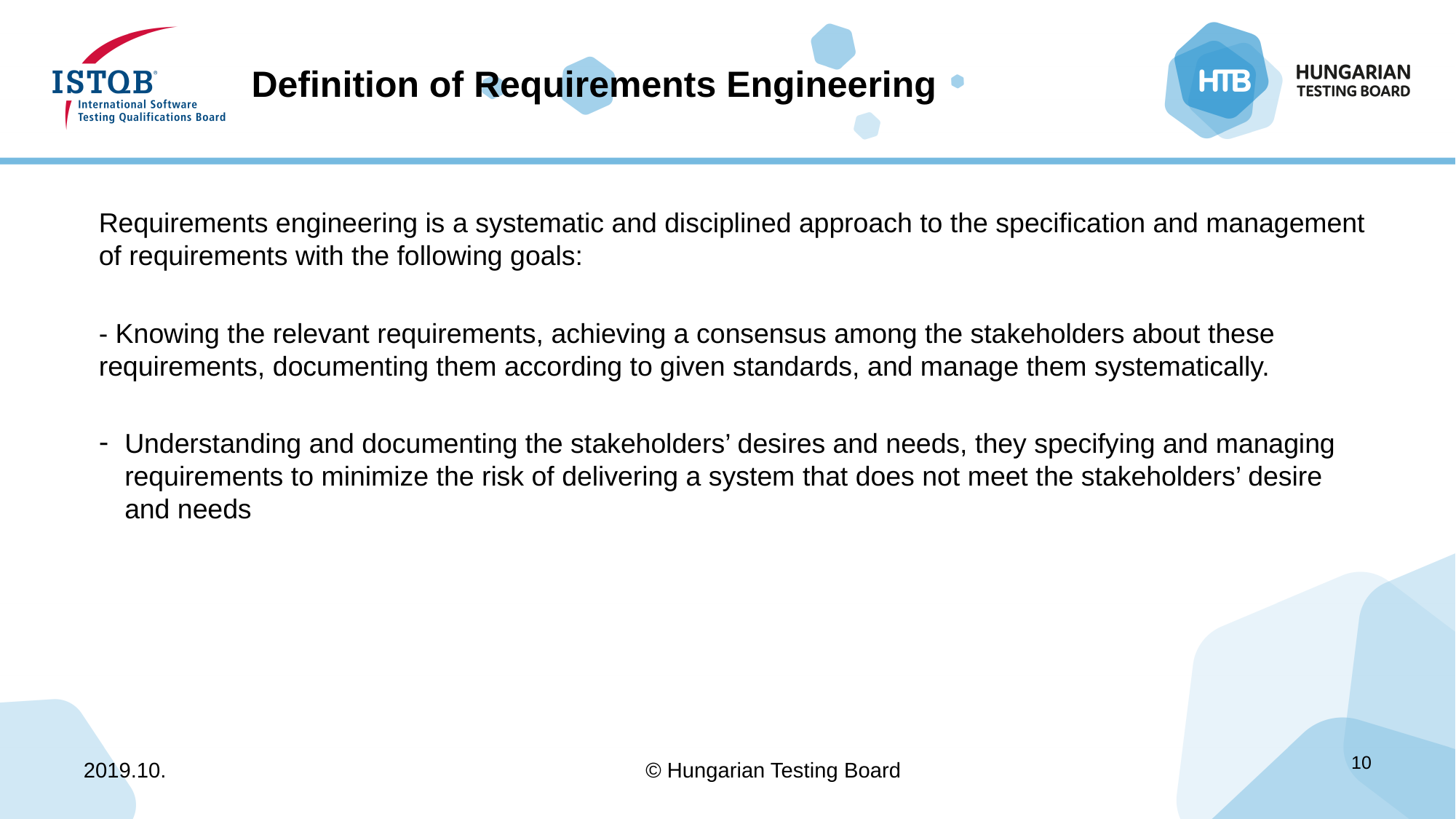

# Definition of Requirements Engineering
Requirements engineering is a systematic and disciplined approach to the specification and management of requirements with the following goals:

- Knowing the relevant requirements, achieving a consensus among the stakeholders about these requirements, documenting them according to given standards, and manage them systematically.

Understanding and documenting the stakeholders’ desires and needs, they specifying and managing requirements to minimize the risk of delivering a system that does not meet the stakeholders’ desire and needs

2019.10.
© Hungarian Testing Board
10